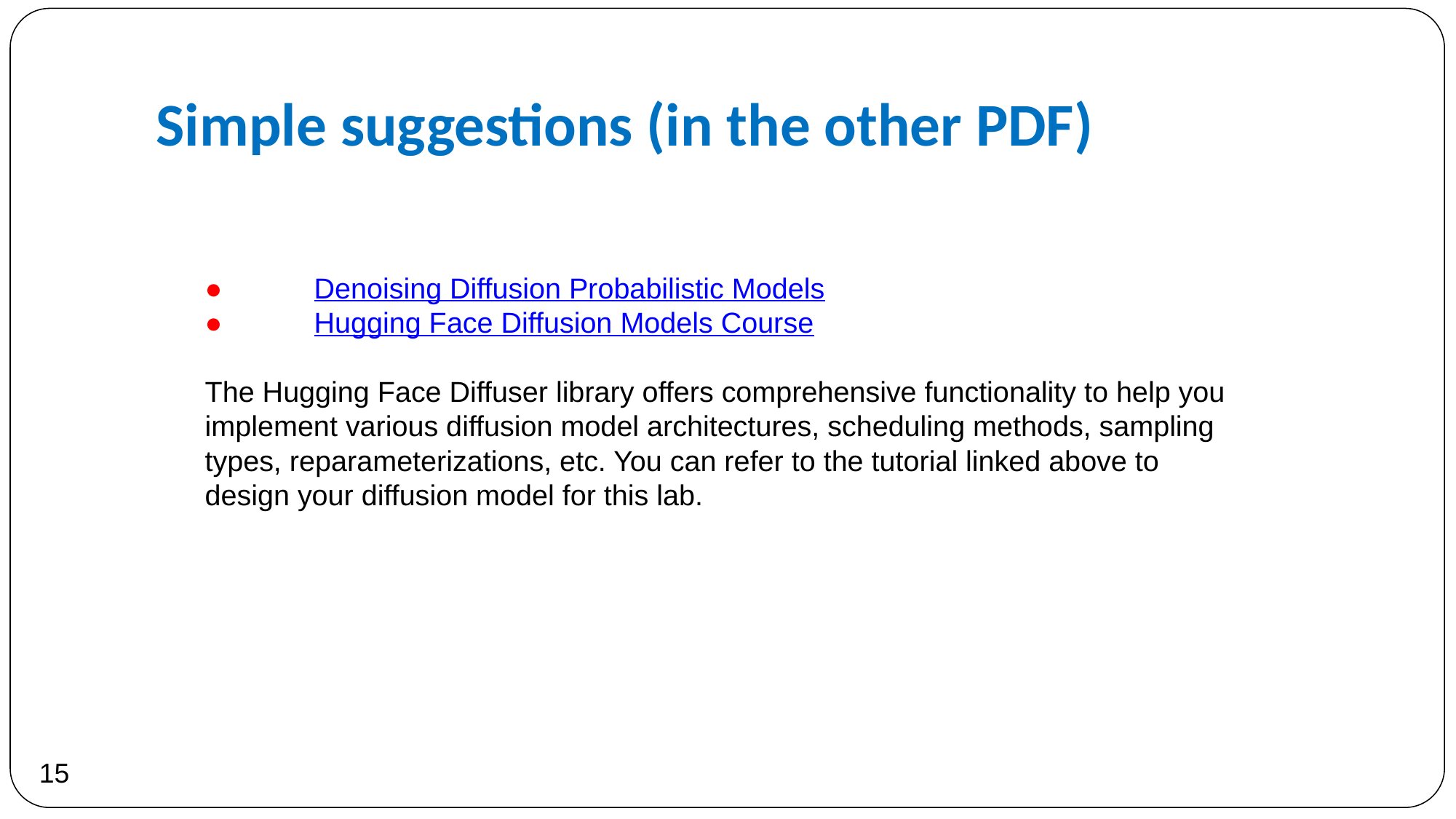

Simple suggestions (in the other PDF)
●	Denoising Diffusion Probabilistic Models
●	Hugging Face Diffusion Models Course

The Hugging Face Diffuser library offers comprehensive functionality to help you implement various diffusion model architectures, scheduling methods, sampling types, reparameterizations, etc. You can refer to the tutorial linked above to design your diffusion model for this lab.